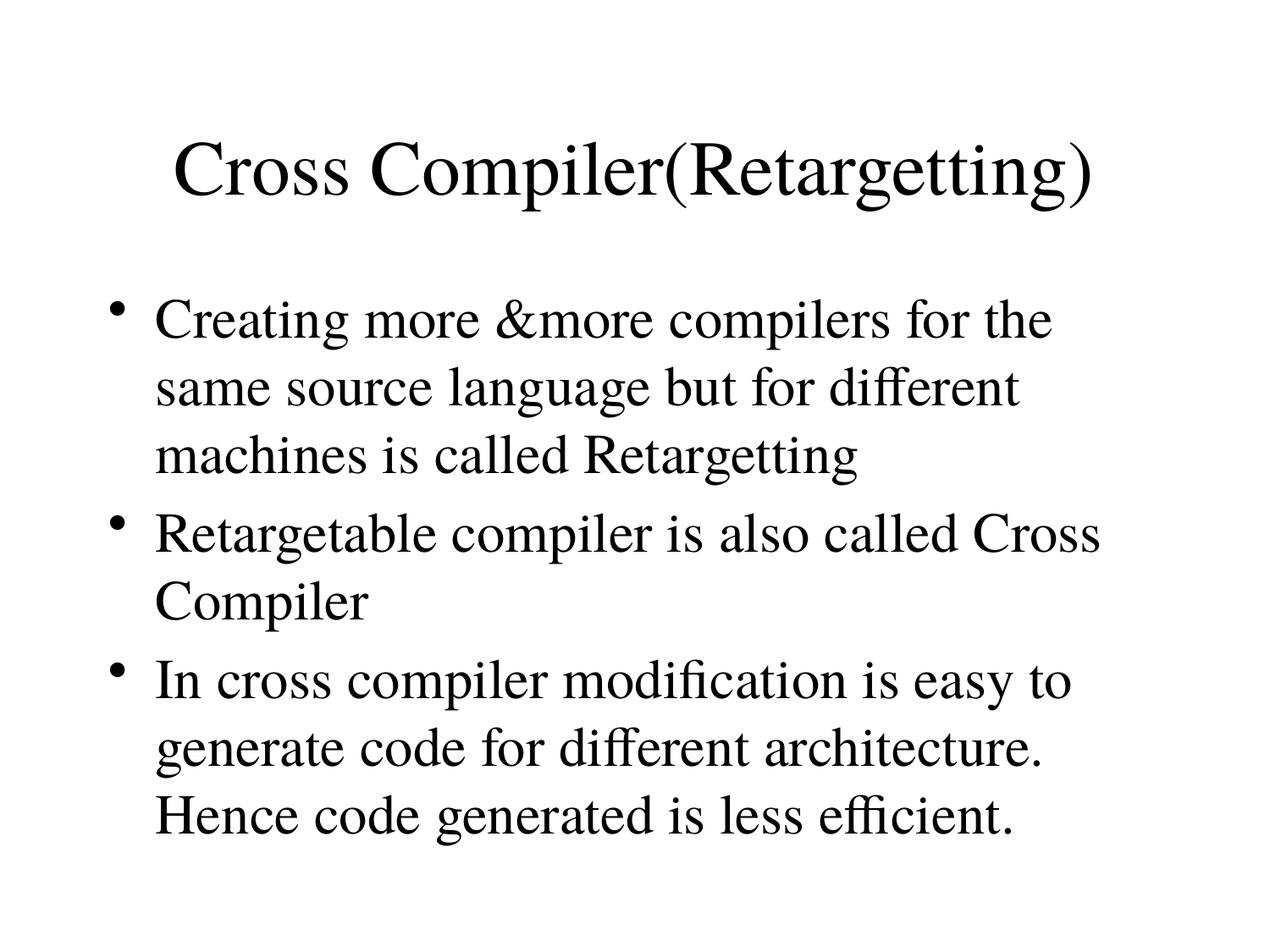

# Cross Compiler(Retargetting)
Creating more &more compilers for the same source language but for different machines is called Retargetting
Retargetable compiler is also called Cross Compiler
In cross compiler modification is easy to generate code for different architecture. Hence code generated is less efficient.